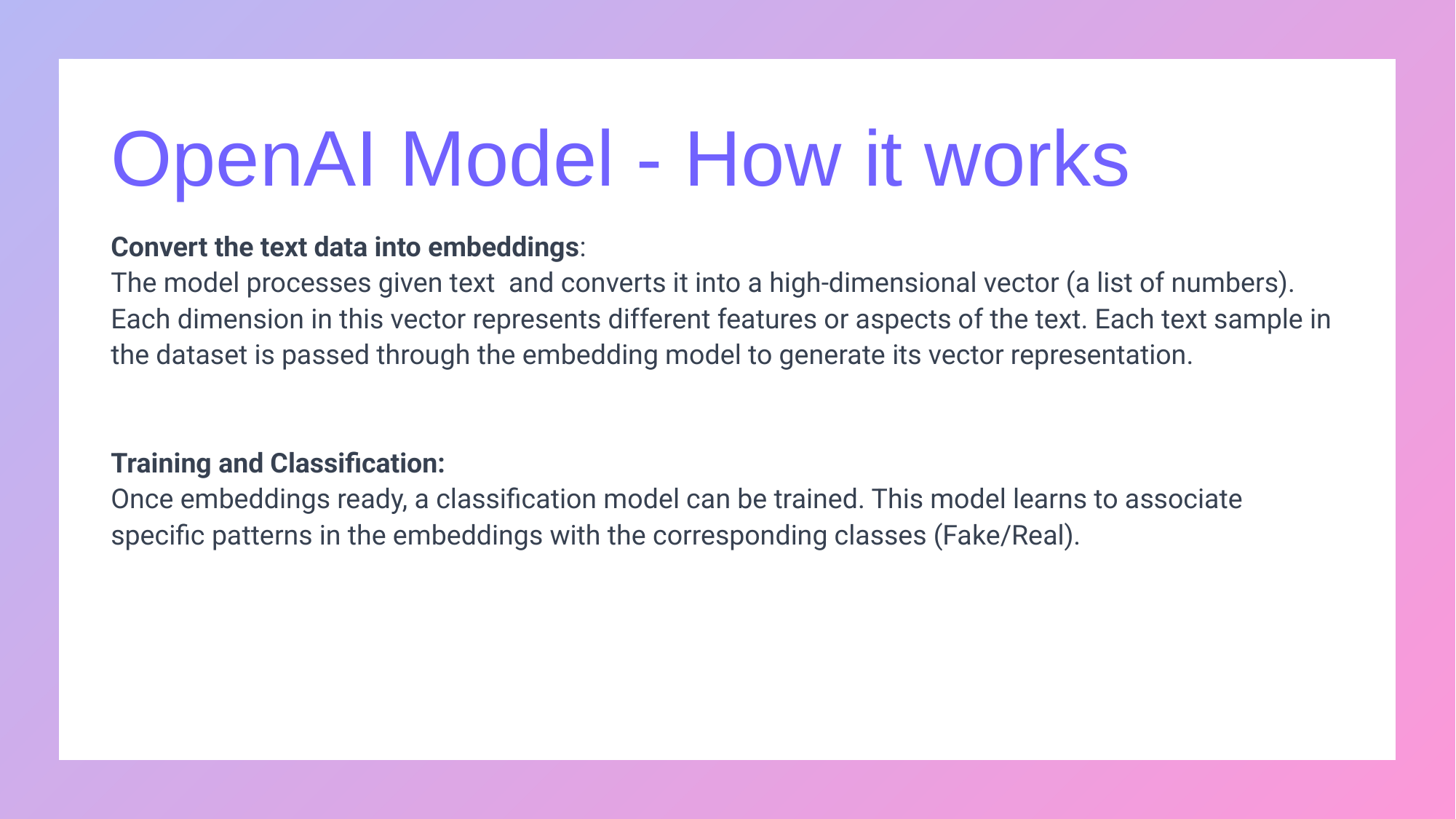

# OpenAI Model - How it works
Convert the text data into embeddings:
The model processes given text  and converts it into a high-dimensional vector (a list of numbers). Each dimension in this vector represents different features or aspects of the text. Each text sample in the dataset is passed through the embedding model to generate its vector representation.

Training and Classification:
Once embeddings ready, a classification model can be trained. This model learns to associate specific patterns in the embeddings with the corresponding classes (Fake/Real).